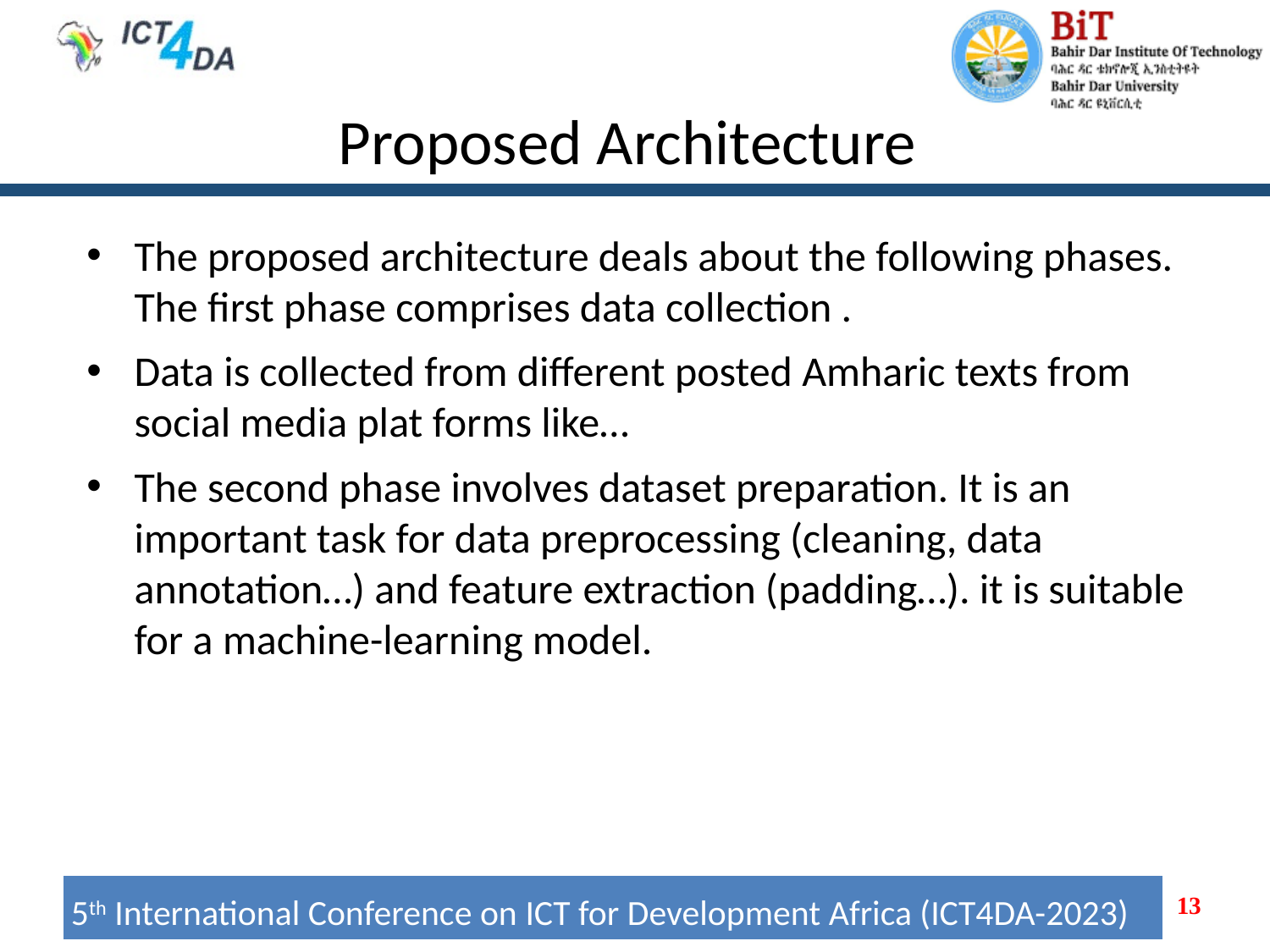

# Proposed Architecture
The proposed architecture deals about the following phases. The first phase comprises data collection .
Data is collected from different posted Amharic texts from social media plat forms like…
The second phase involves dataset preparation. It is an important task for data preprocessing (cleaning, data annotation…) and feature extraction (padding…). it is suitable for a machine-learning model.

13